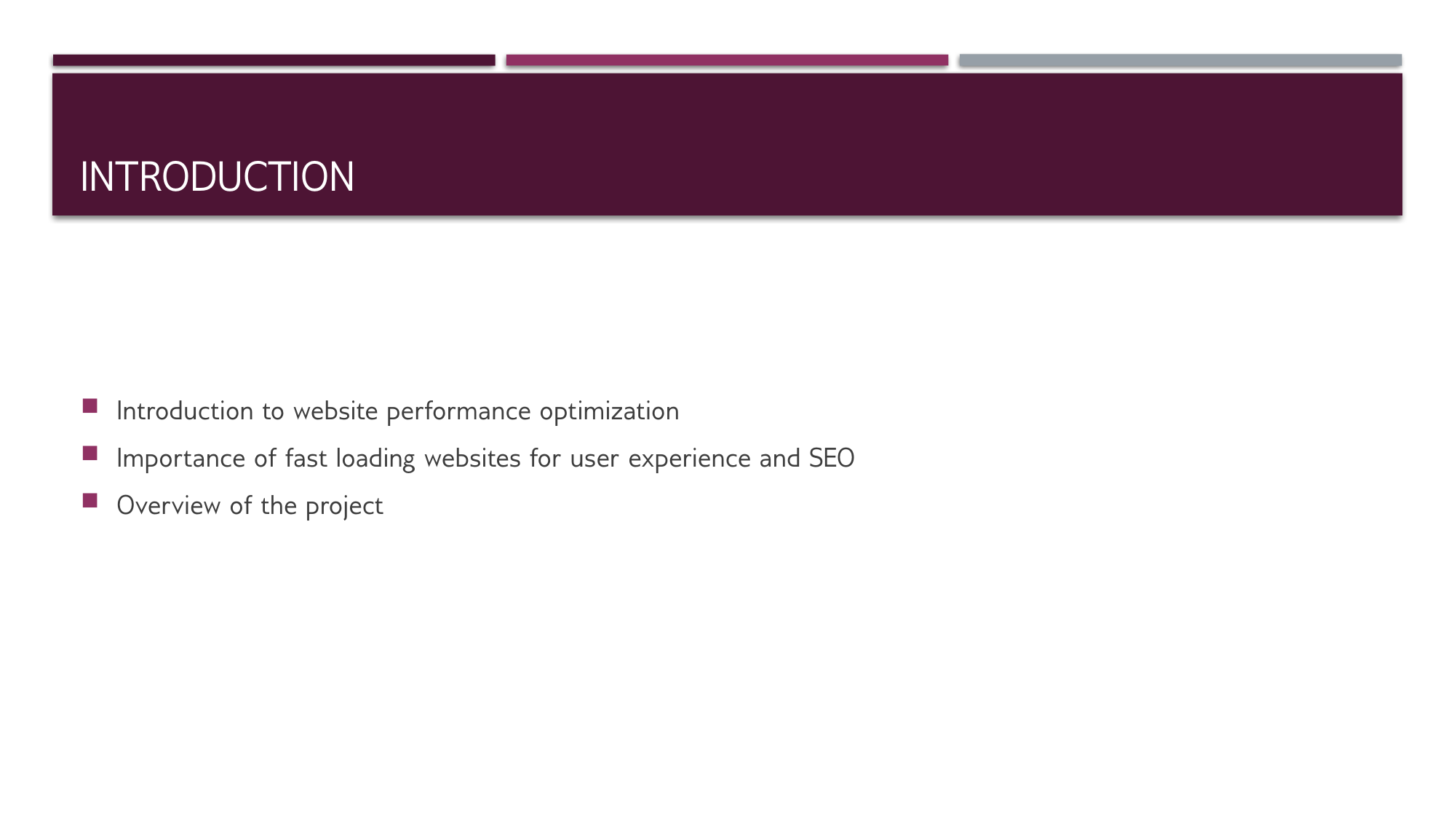

# Introduction
Introduction to website performance optimization
Importance of fast loading websites for user experience and SEO
Overview of the project